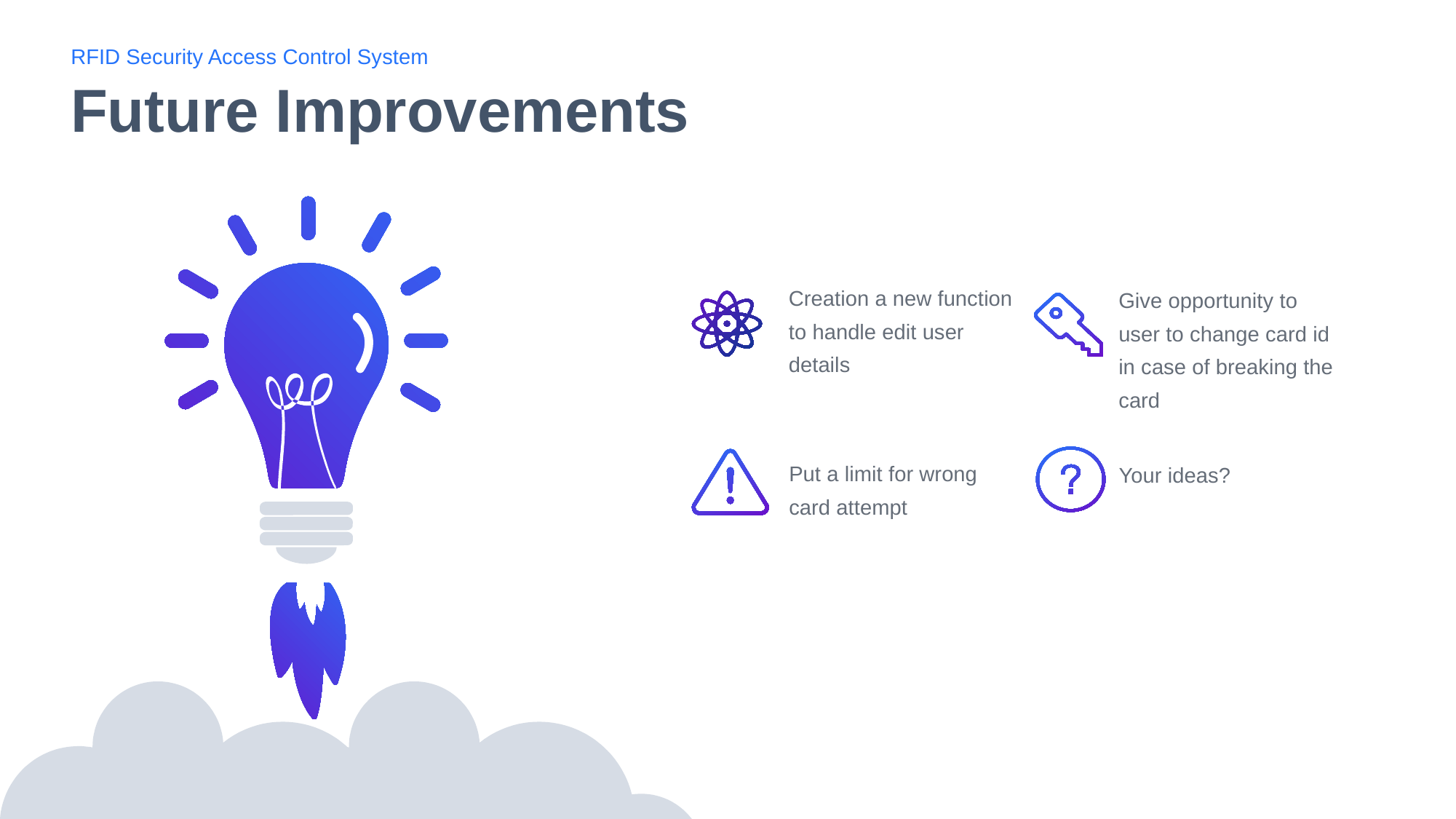

RFID Security Access Control System
Future Improvements

Creation a new function to handle edit user details

Give opportunity to user to change card id in case of breaking the card

Put a limit for wrong card attempt

Your ideas?